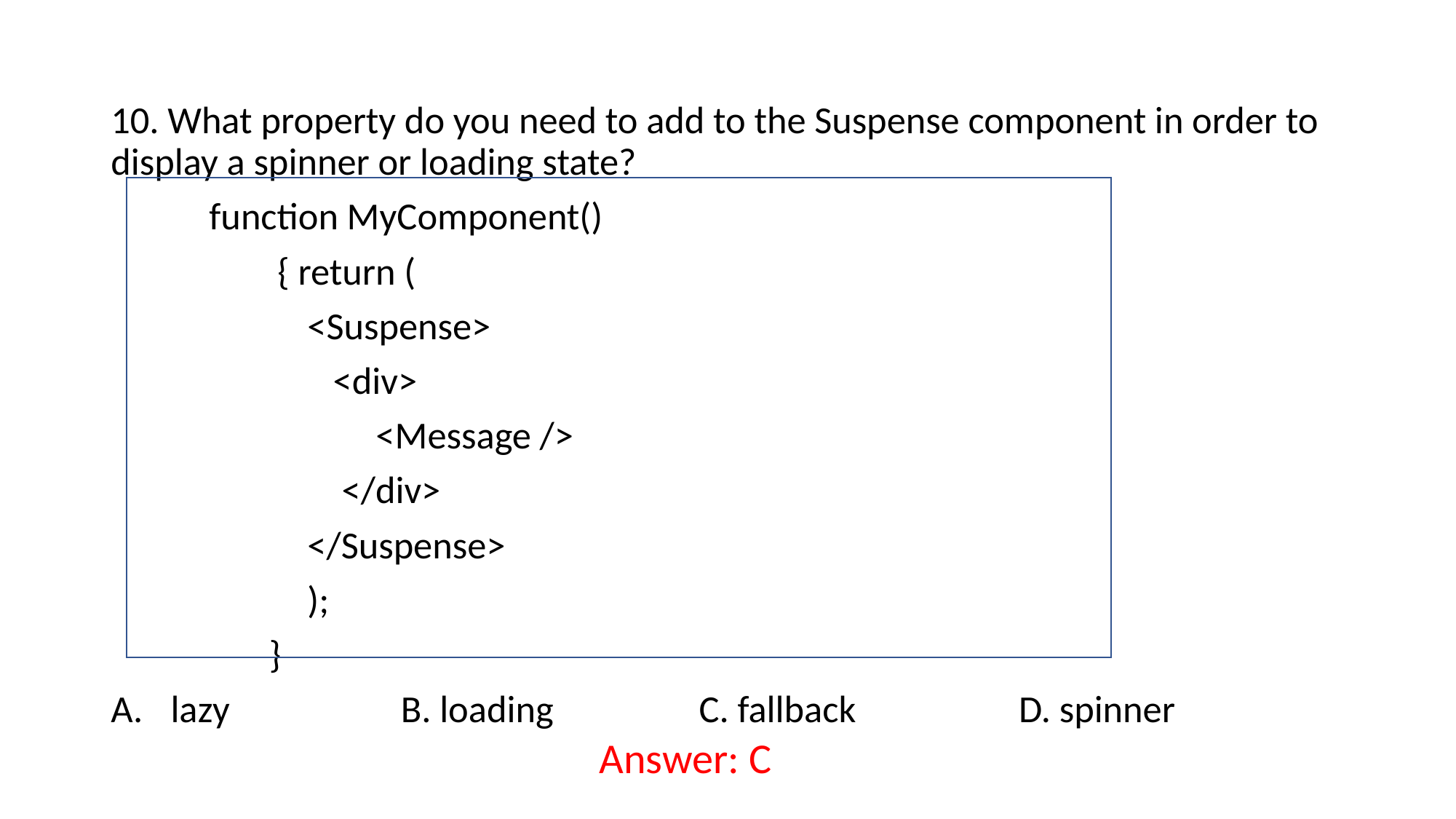

10. What property do you need to add to the Suspense component in order to display a spinner or loading state?
	function MyComponent()
	        { return (
		<Suspense>
 		   <div>
 	   	        <Message />
 		    </div>
 		</Suspense>
		);
	       }
lazy                    B. loading                 C. fallback                   D. spinner

Answer: C